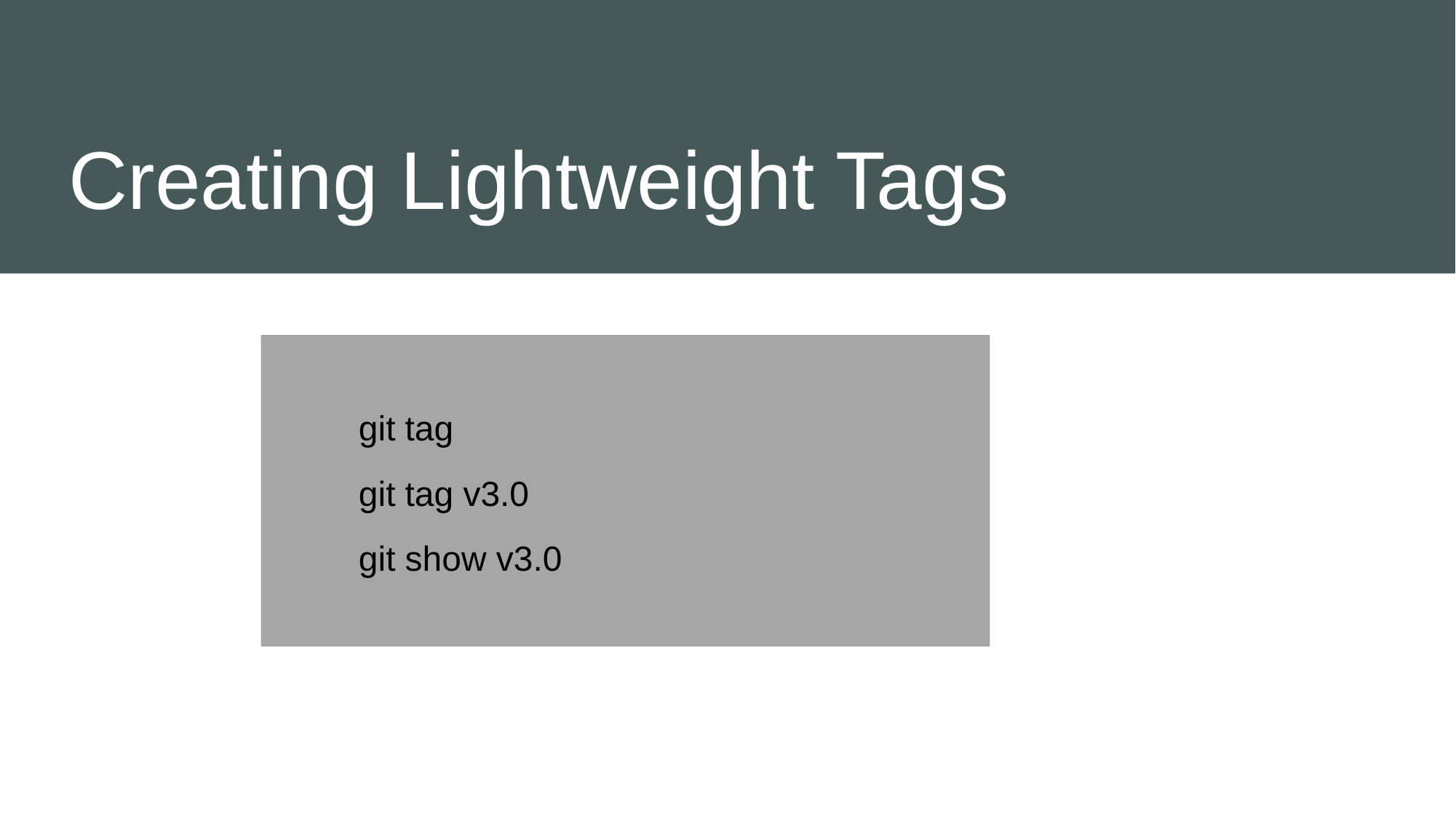

# Creating Lightweight Tags

         git tag
         git tag v3.0
         git show v3.0